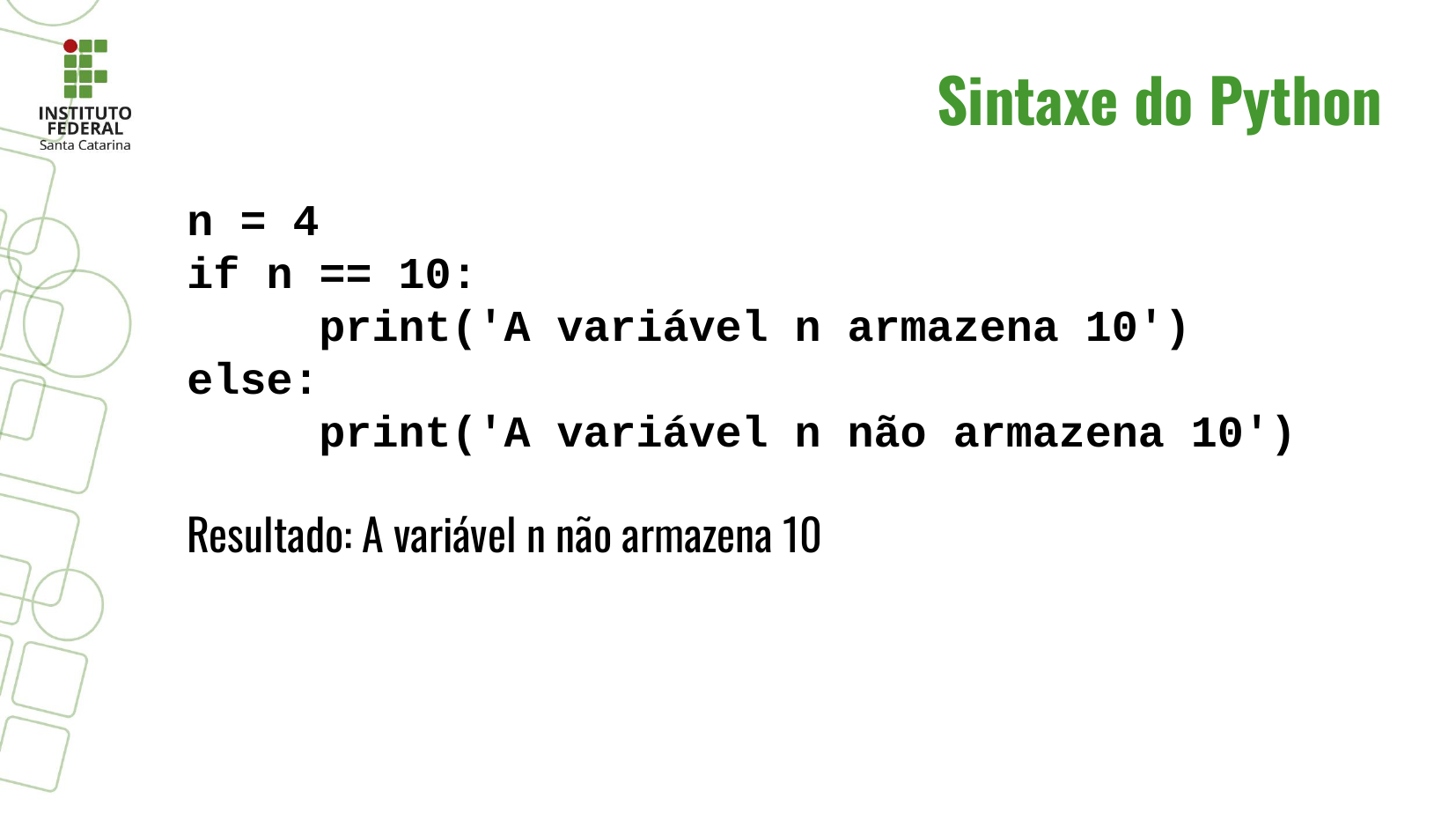

Sintaxe do Python
n = 4
if n == 10:
	print('A variável n armazena 10')
else:
	print('A variável n não armazena 10')

Resultado: A variável n não armazena 10